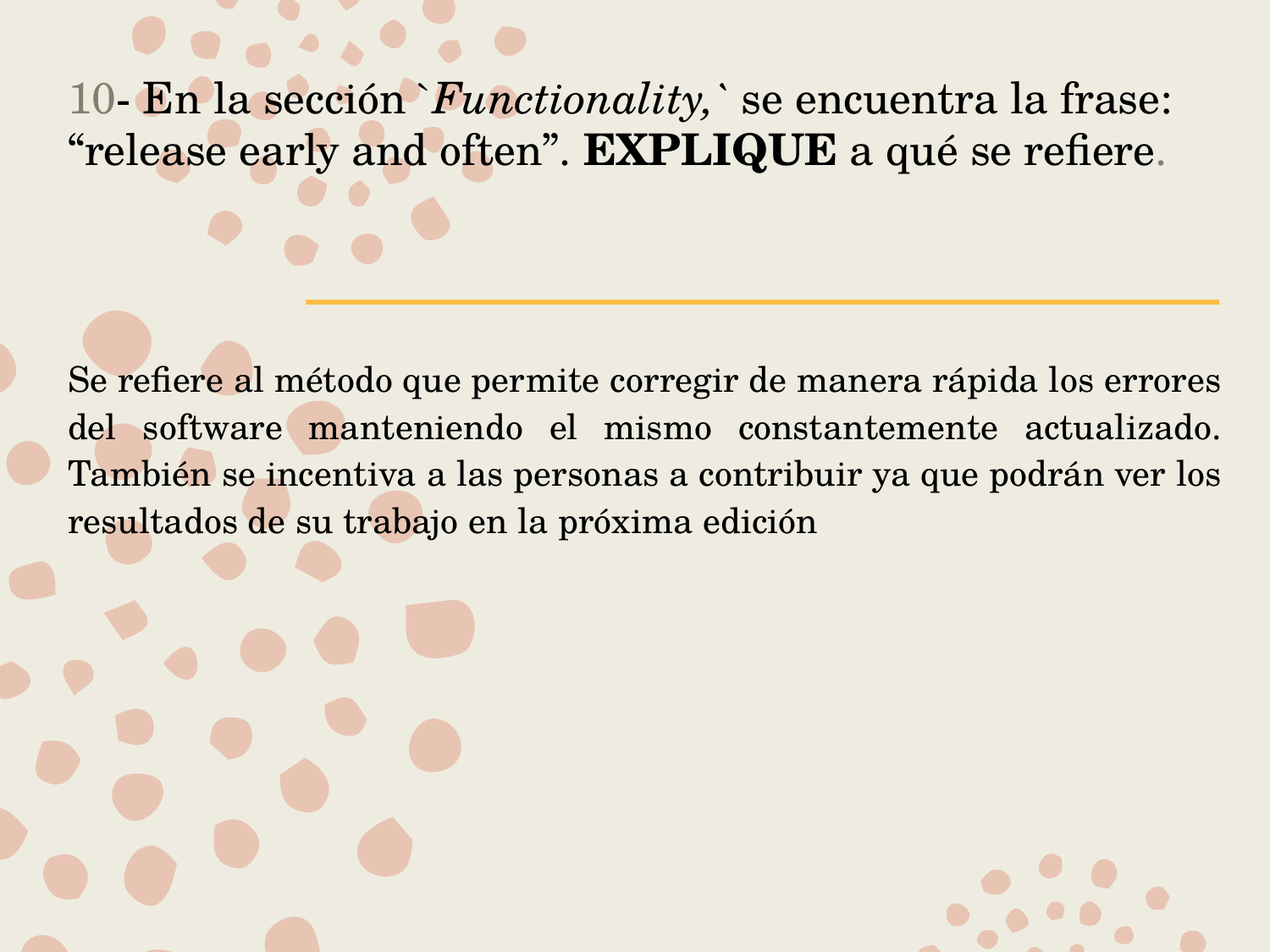

# 10- En la sección `Functionality,` se encuentra la frase: “release early and often”. EXPLIQUE a qué se refiere.
Se refiere al método que permite corregir de manera rápida los errores del software manteniendo el mismo constantemente actualizado. También se incentiva a las personas a contribuir ya que podrán ver los resultados de su trabajo en la próxima edición